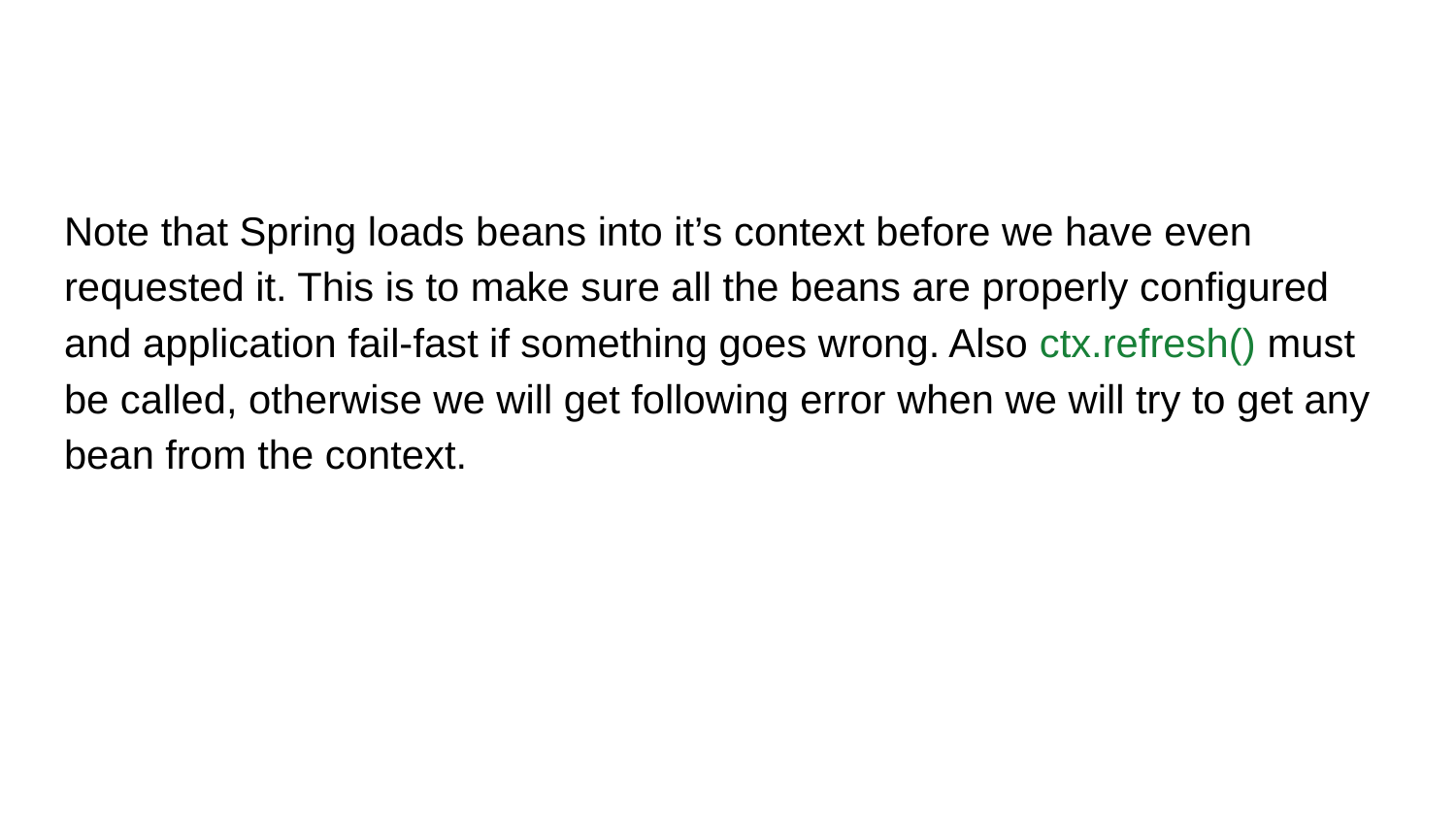

#
Note that Spring loads beans into it’s context before we have even requested it. This is to make sure all the beans are properly configured and application fail-fast if something goes wrong. Also ctx.refresh() must be called, otherwise we will get following error when we will try to get any bean from the context.